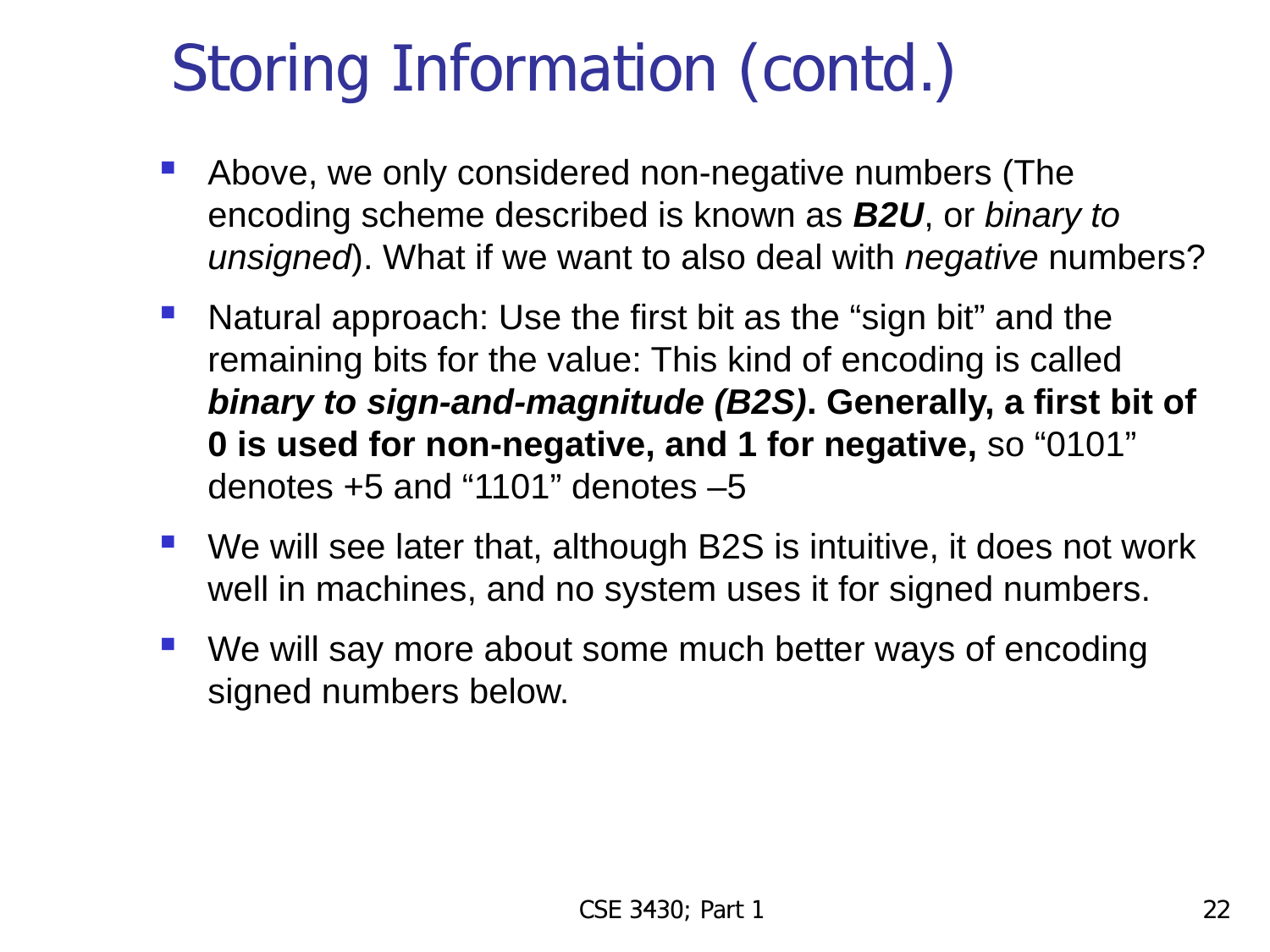

# Storing Information (contd.)
Above, we only considered non-negative numbers (The encoding scheme described is known as B2U, or binary to unsigned). What if we want to also deal with negative numbers?
Natural approach: Use the first bit as the “sign bit” and the remaining bits for the value: This kind of encoding is called binary to sign-and-magnitude (B2S). Generally, a first bit of 0 is used for non-negative, and 1 for negative, so “0101” denotes +5 and “1101” denotes –5
We will see later that, although B2S is intuitive, it does not work well in machines, and no system uses it for signed numbers.
We will say more about some much better ways of encoding signed numbers below.

CSE 3430; Part 1
22